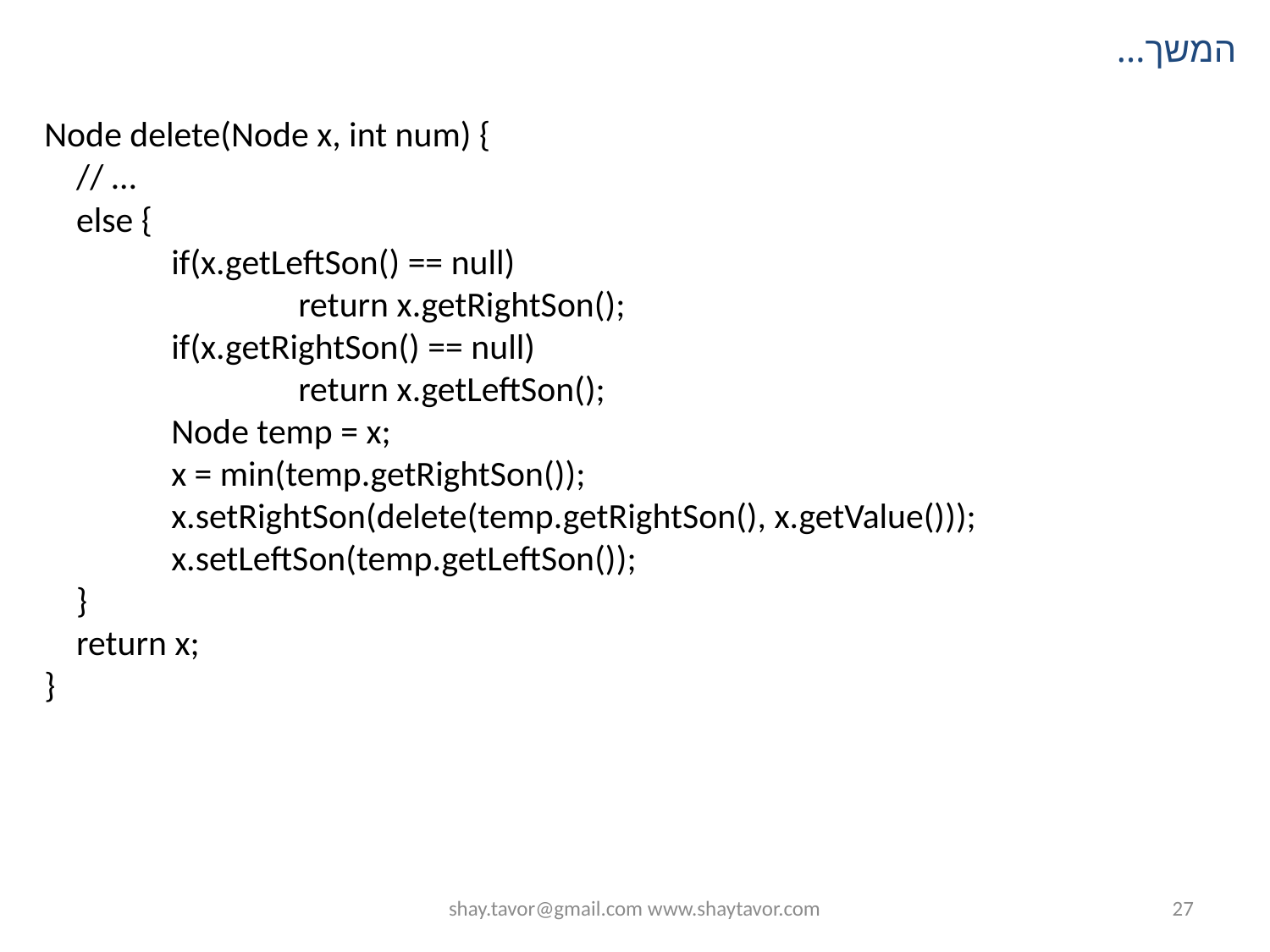

המשך...
Node delete(Node x, int num) {
    // …
    else {
	if(x.getLeftSon() == null)
		return x.getRightSon();
	if(x.getRightSon() == null)
		return x.getLeftSon();
	Node temp = x;
	x = min(temp.getRightSon());
	x.setRightSon(delete(temp.getRightSon(), x.getValue()));
	x.setLeftSon(temp.getLeftSon());
    }
    return x;
}
shay.tavor@gmail.com www.shaytavor.com
27